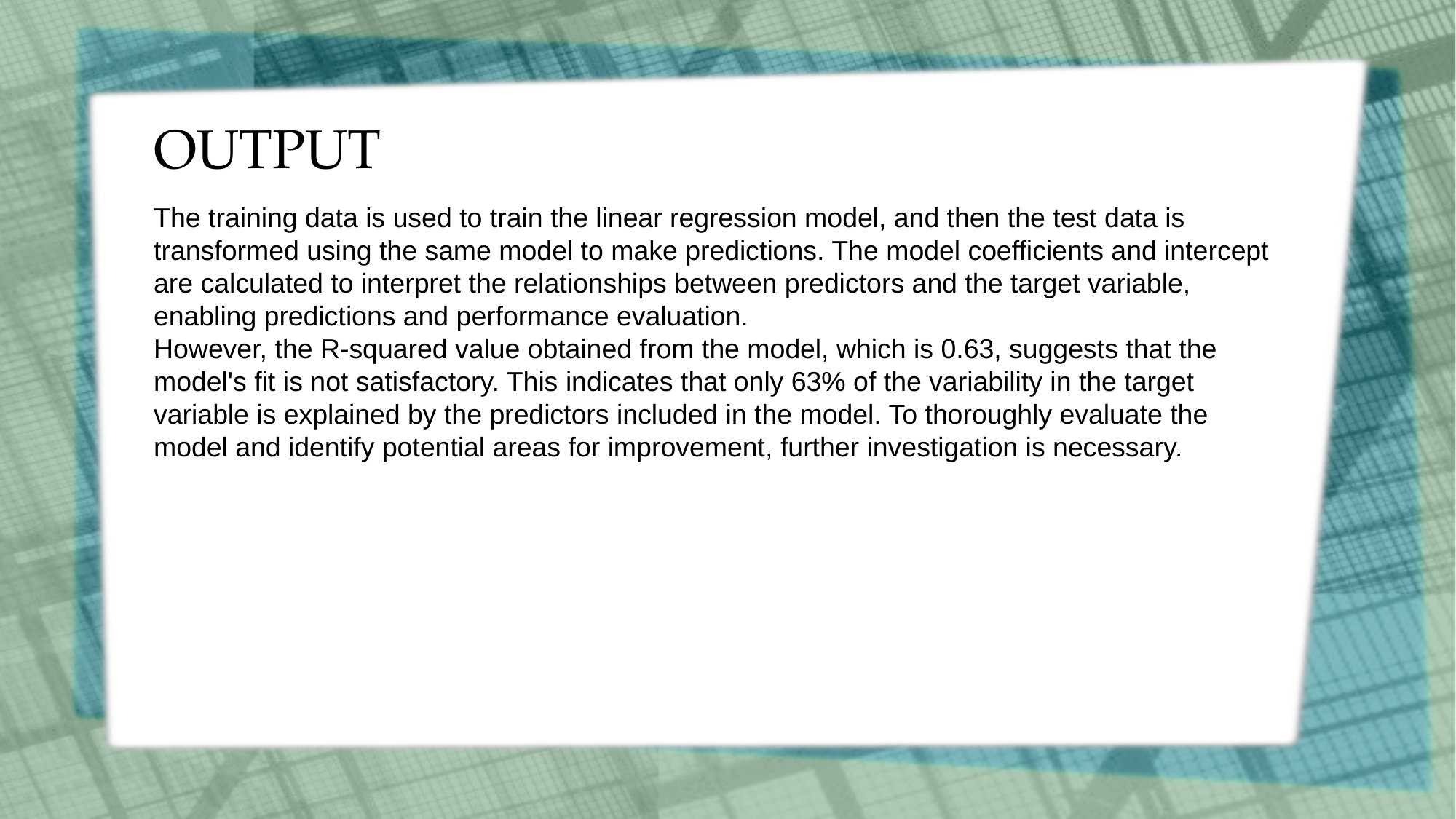

OUTPUT
The training data is used to train the linear regression model, and then the test data is transformed using the same model to make predictions. The model coefficients and intercept are calculated to interpret the relationships between predictors and the target variable, enabling predictions and performance evaluation.
However, the R-squared value obtained from the model, which is 0.63, suggests that the model's fit is not satisfactory. This indicates that only 63% of the variability in the target variable is explained by the predictors included in the model. To thoroughly evaluate the model and identify potential areas for improvement, further investigation is necessary.